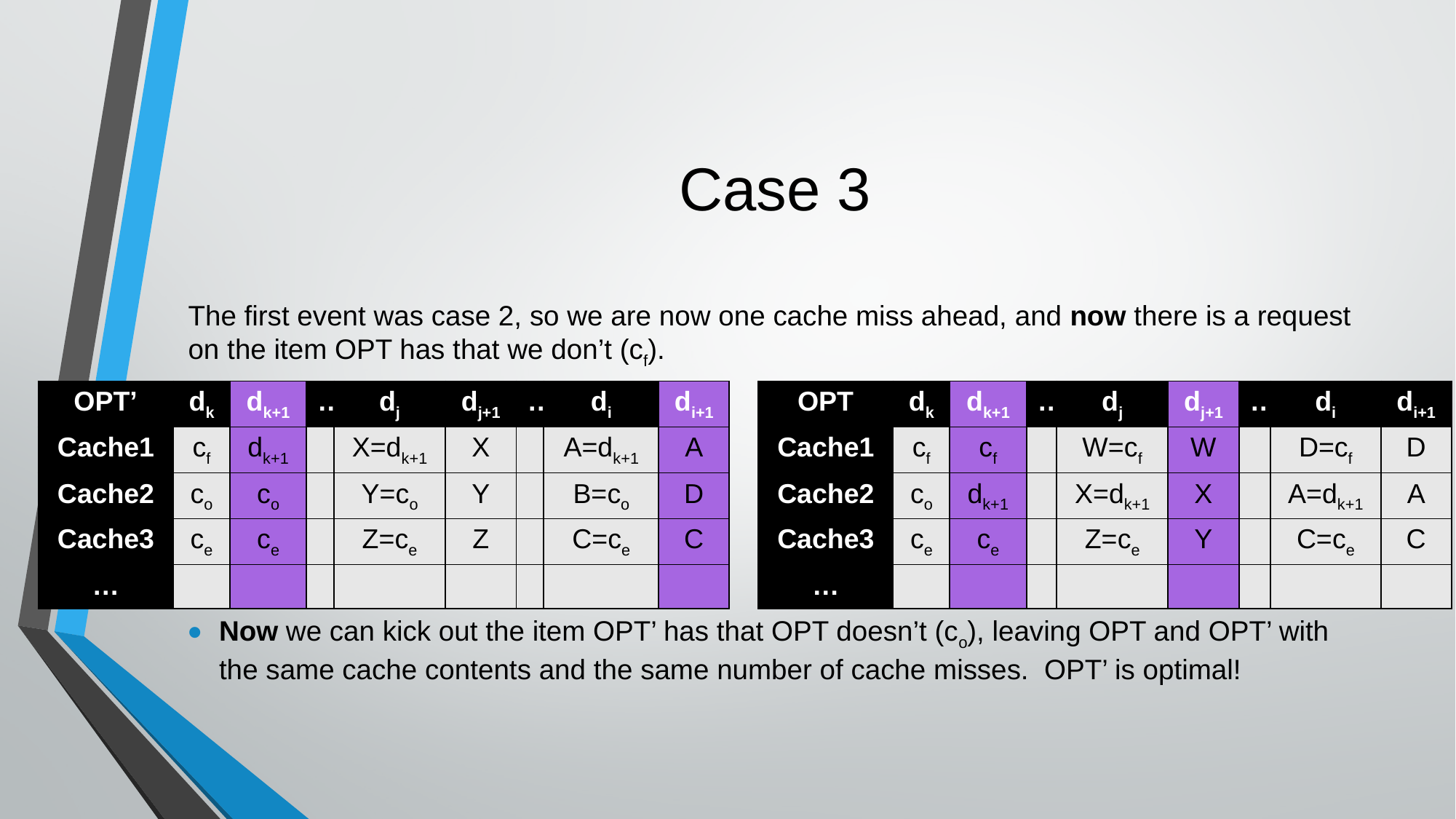

# Case 3
The first event was case 2, so we are now one cache miss ahead, and now there is a request on the item OPT has that we don’t (cf).

Now we can kick out the item OPT’ has that OPT doesn’t (co), leaving OPT and OPT’ with the same cache contents and the same number of cache misses.  OPT’ is optimal!
| OPT’ | dk | dk+1 | … | dj | dj+1 | … | di | di+1 |
| --- | --- | --- | --- | --- | --- | --- | --- | --- |
| Cache1 | cf | dk+1 |  | X=dk+1 | X |  | A=dk+1 | A |
| Cache2 | co | co |  | Y=co | Y |  | B=co | D |
| Cache3 | ce | ce |  | Z=ce | Z |  | C=ce | C |
| … |  |  |  |  |  |  |  |  |
| OPT | dk | dk+1 | … | dj | dj+1 | … | di | di+1 |
| --- | --- | --- | --- | --- | --- | --- | --- | --- |
| Cache1 | cf | cf |  | W=cf | W |  | D=cf | D |
| Cache2 | co | dk+1 |  | X=dk+1 | X |  | A=dk+1 | A |
| Cache3 | ce | ce |  | Z=ce | Y |  | C=ce | C |
| … |  |  |  |  |  |  |  |  |